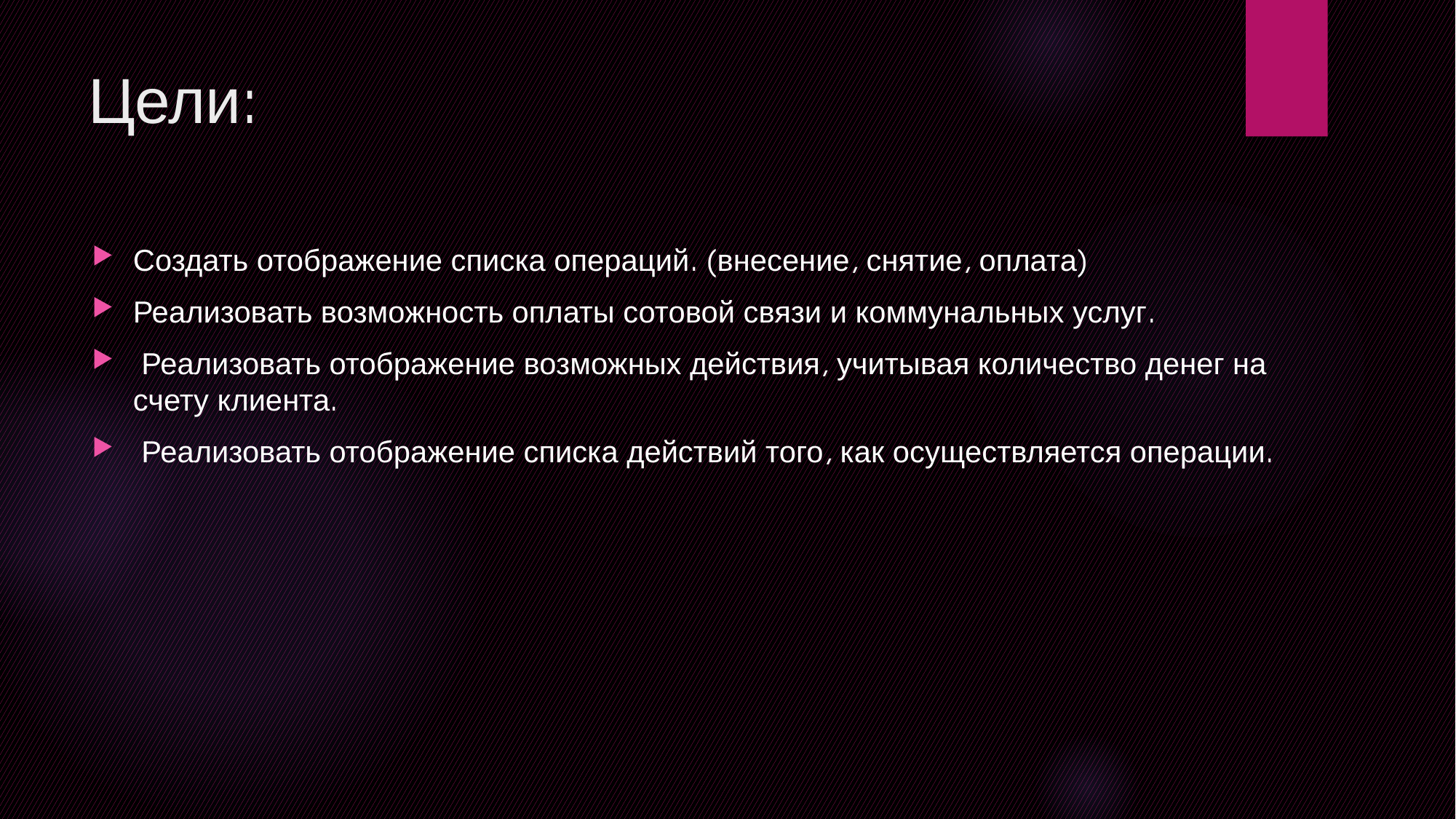

# Цели:
Создать отображение списка операций. (внесение, снятие, оплата)
Реализовать возможность оплаты сотовой связи и коммунальных услуг.
 Реализовать отображение возможных действия, учитывая количество денег на счету клиента.
 Реализовать отображение списка действий того, как осуществляется операции.